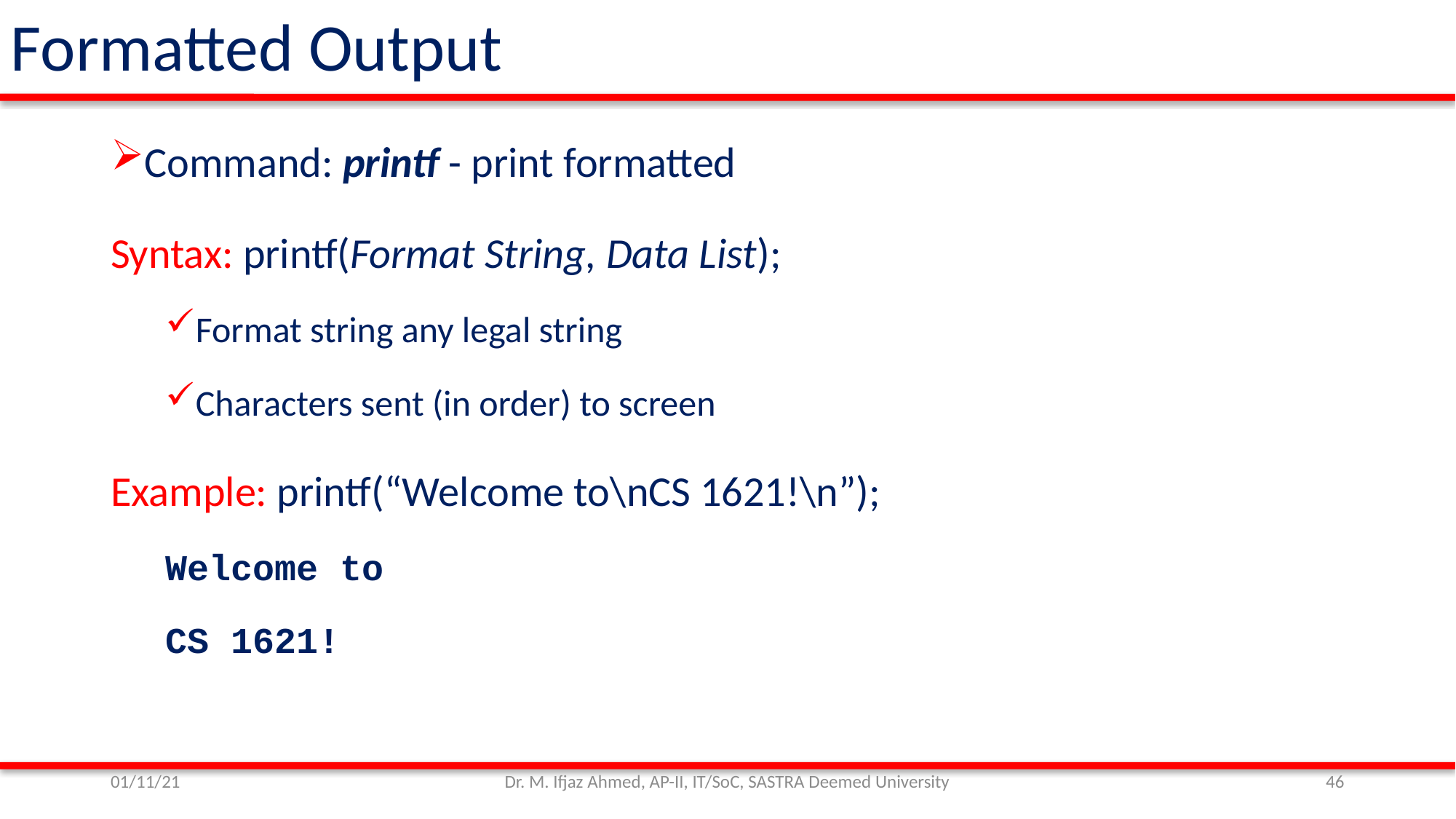

Formatted Output

Command: printf - print formatted
Syntax: printf(Format String, Data List);
Format string any legal string
Characters sent (in order) to screen
Example: printf(“Welcome to\nCS 1621!\n”);
Welcome to
CS 1621!
01/11/21
Dr. M. Ifjaz Ahmed, AP-II, IT/SoC, SASTRA Deemed University
46